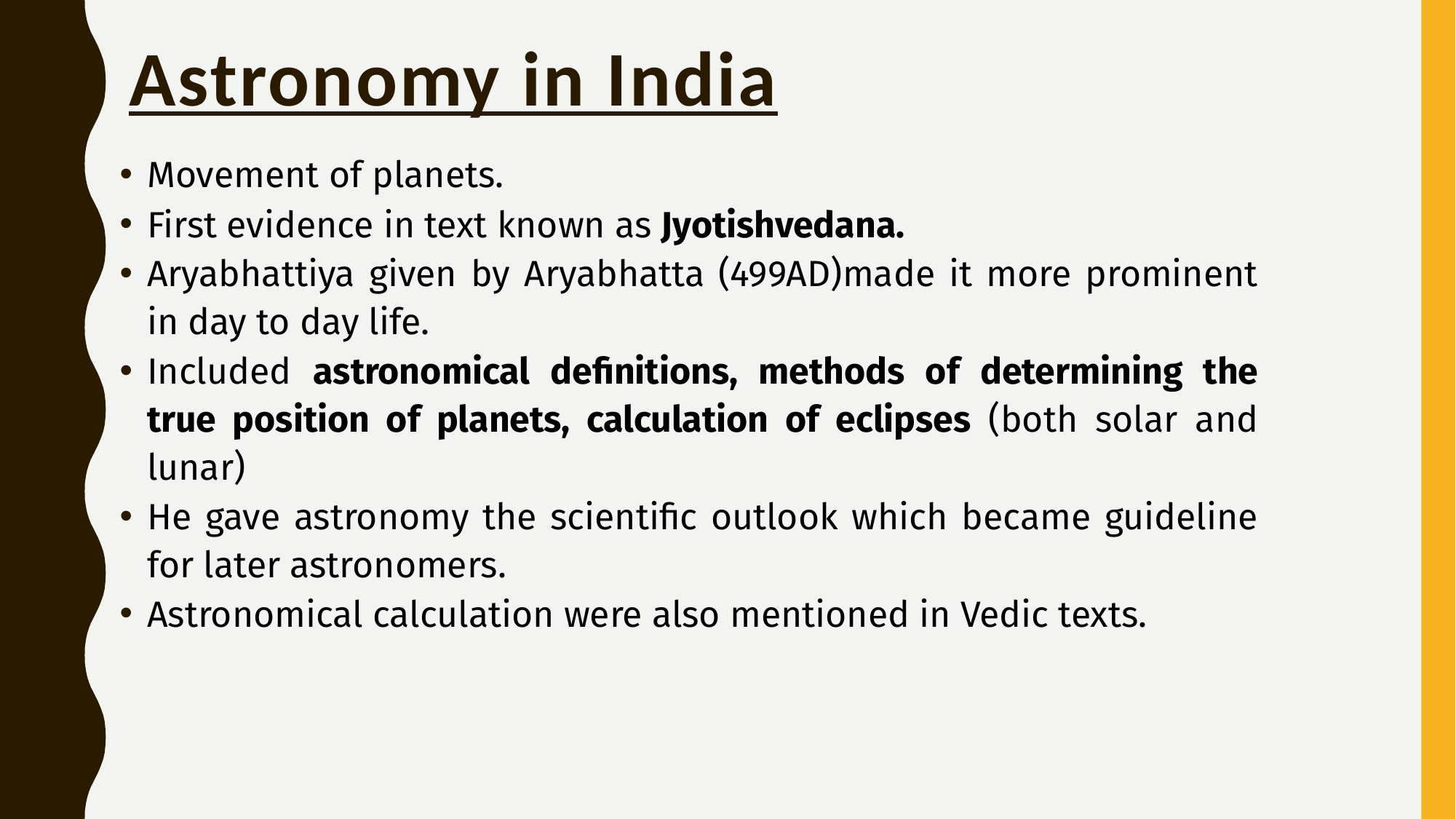

Astronomy in India
Movement of planets.
First evidence in text known as Jyotishvedana.
Aryabhattiya given by Aryabhatta (499AD)made it more prominent in day to day life.
Included astronomical definitions, methods of determining the true position of planets, calculation of eclipses (both solar and lunar)
He gave astronomy the scientific outlook which became guideline for later astronomers.
Astronomical calculation were also mentioned in Vedic texts.